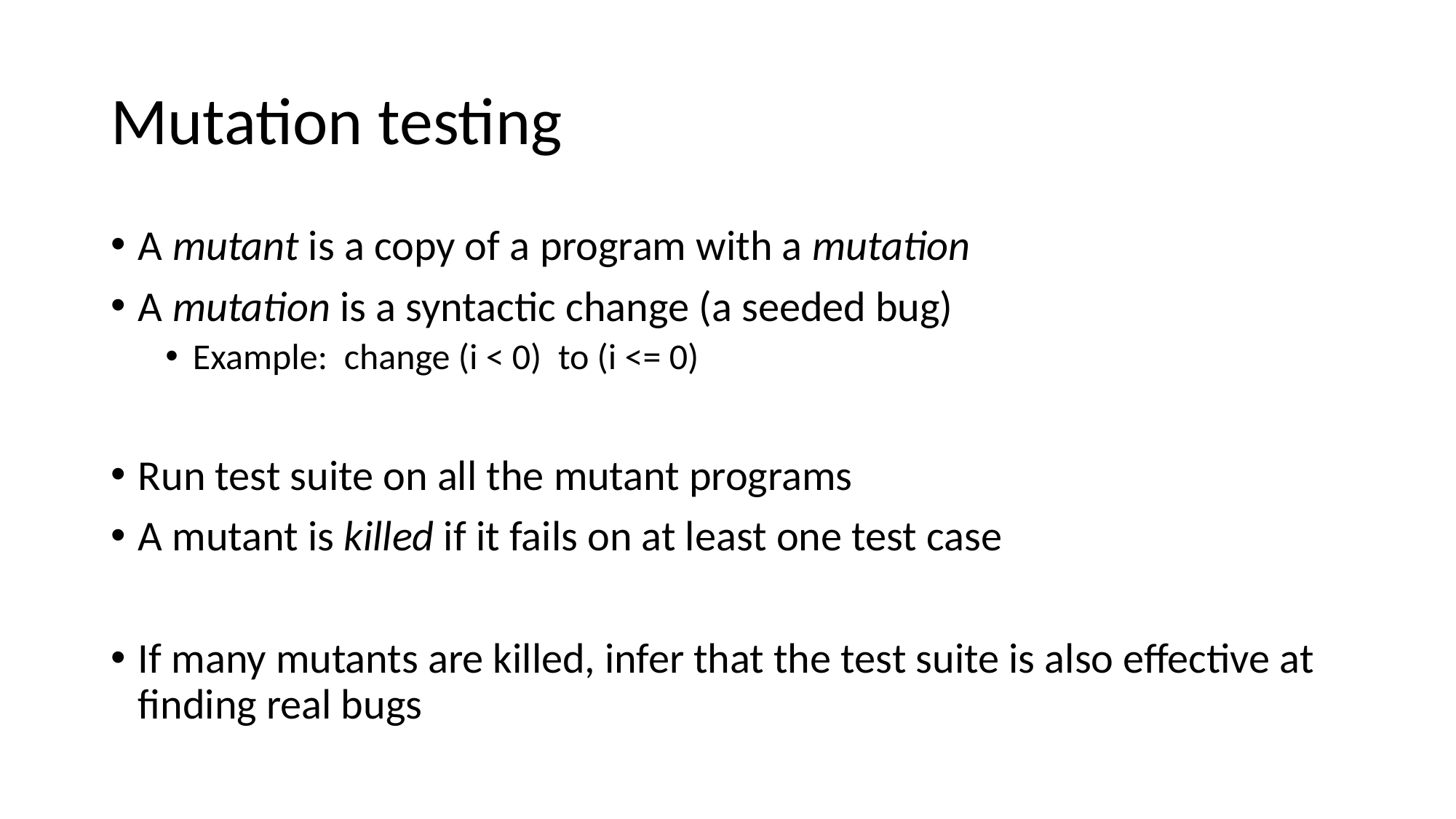

# Mutation testing
A mutant is a copy of a program with a mutation
A mutation is a syntactic change (a seeded bug)
Example:  change (i < 0)  to (i <= 0)

Run test suite on all the mutant programs
A mutant is killed if it fails on at least one test case

If many mutants are killed, infer that the test suite is also effective at finding real bugs